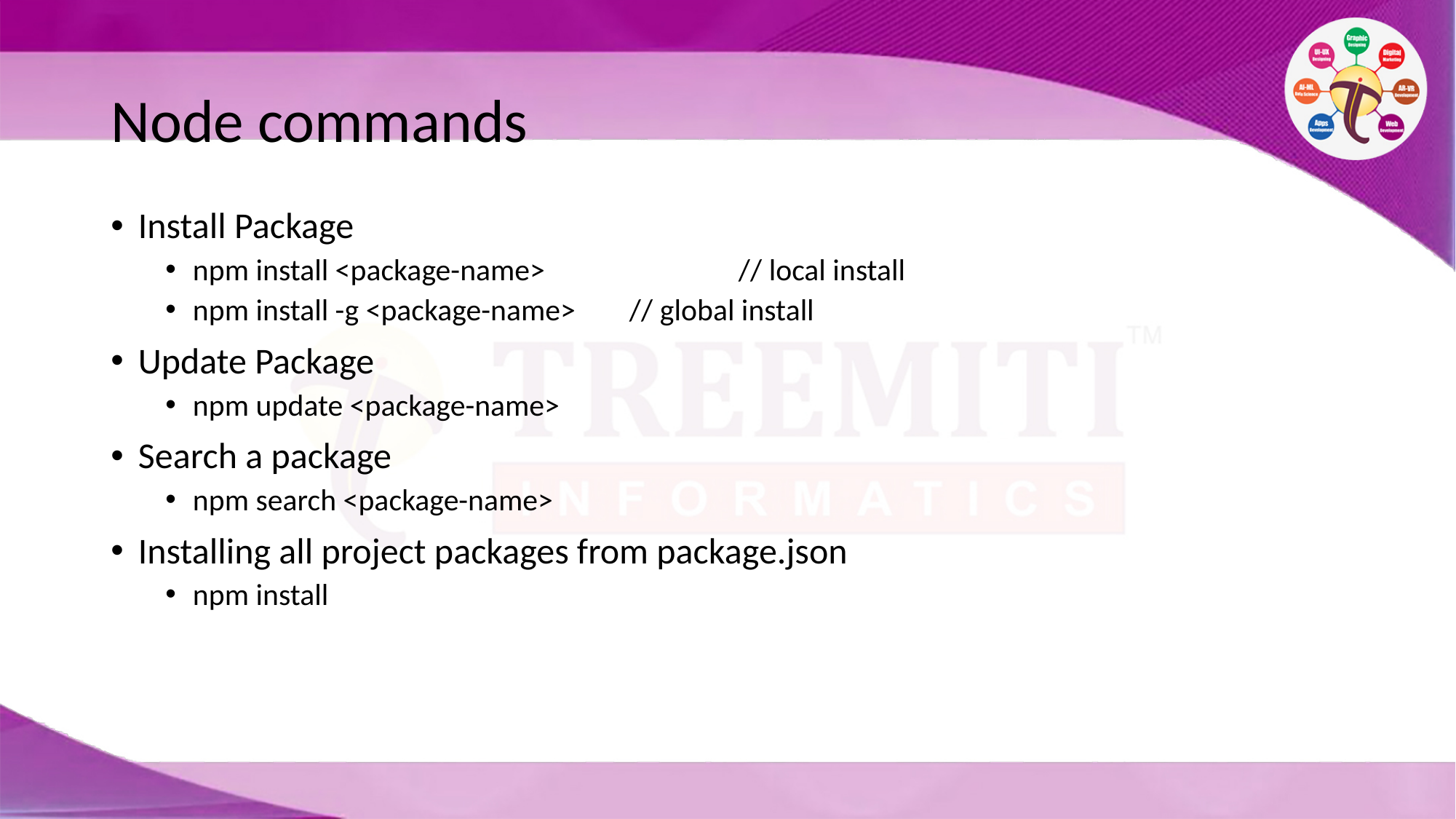

# Node commands
Install Package
npm install <package-name>		// local install
npm install -g <package-name>	// global install
Update Package
npm update <package-name>
Search a package
npm search <package-name>
Installing all project packages from package.json
npm install